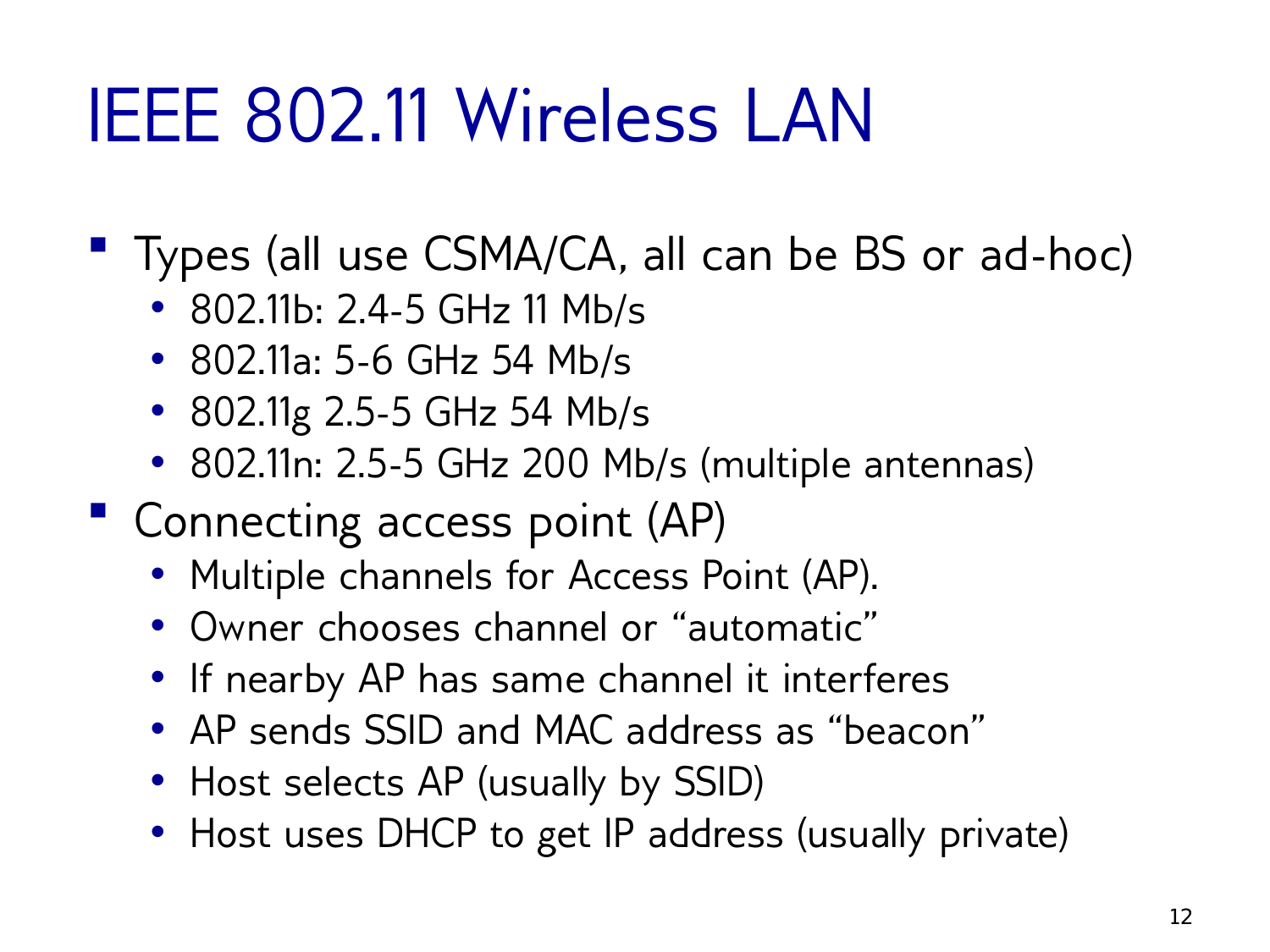

# IEEE 802.11 Wireless LAN
Types (all use CSMA/CA, all can be BS or ad-hoc)
802.11b: 2.4-5 GHz 11 Mb/s
802.11a: 5-6 GHz 54 Mb/s
802.11g 2.5-5 GHz 54 Mb/s
802.11n: 2.5-5 GHz 200 Mb/s (multiple antennas)
Connecting access point (AP)
Multiple channels for Access Point (AP).
Owner chooses channel or “automatic”
If nearby AP has same channel it interferes
AP sends SSID and MAC address as “beacon”
Host selects AP (usually by SSID)
Host uses DHCP to get IP address (usually private)
12